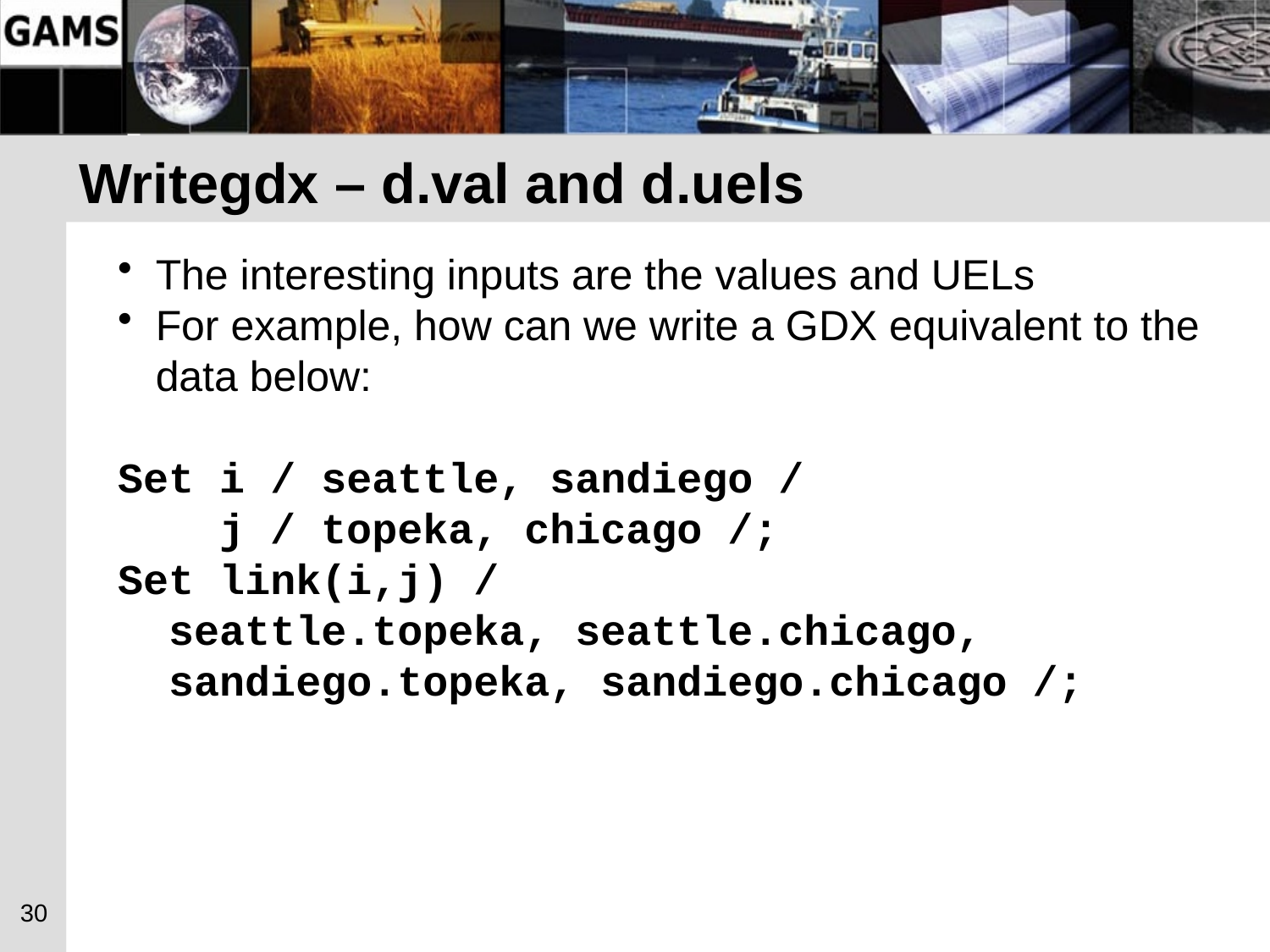

# Writegdx – d.val and d.uels
The interesting inputs are the values and UELs
For example, how can we write a GDX equivalent to the data below:

Set i / seattle, sandiego /
    j / topeka, chicago /;
Set link(i,j) /
  seattle.topeka, seattle.chicago,
  sandiego.topeka, sandiego.chicago /;

30